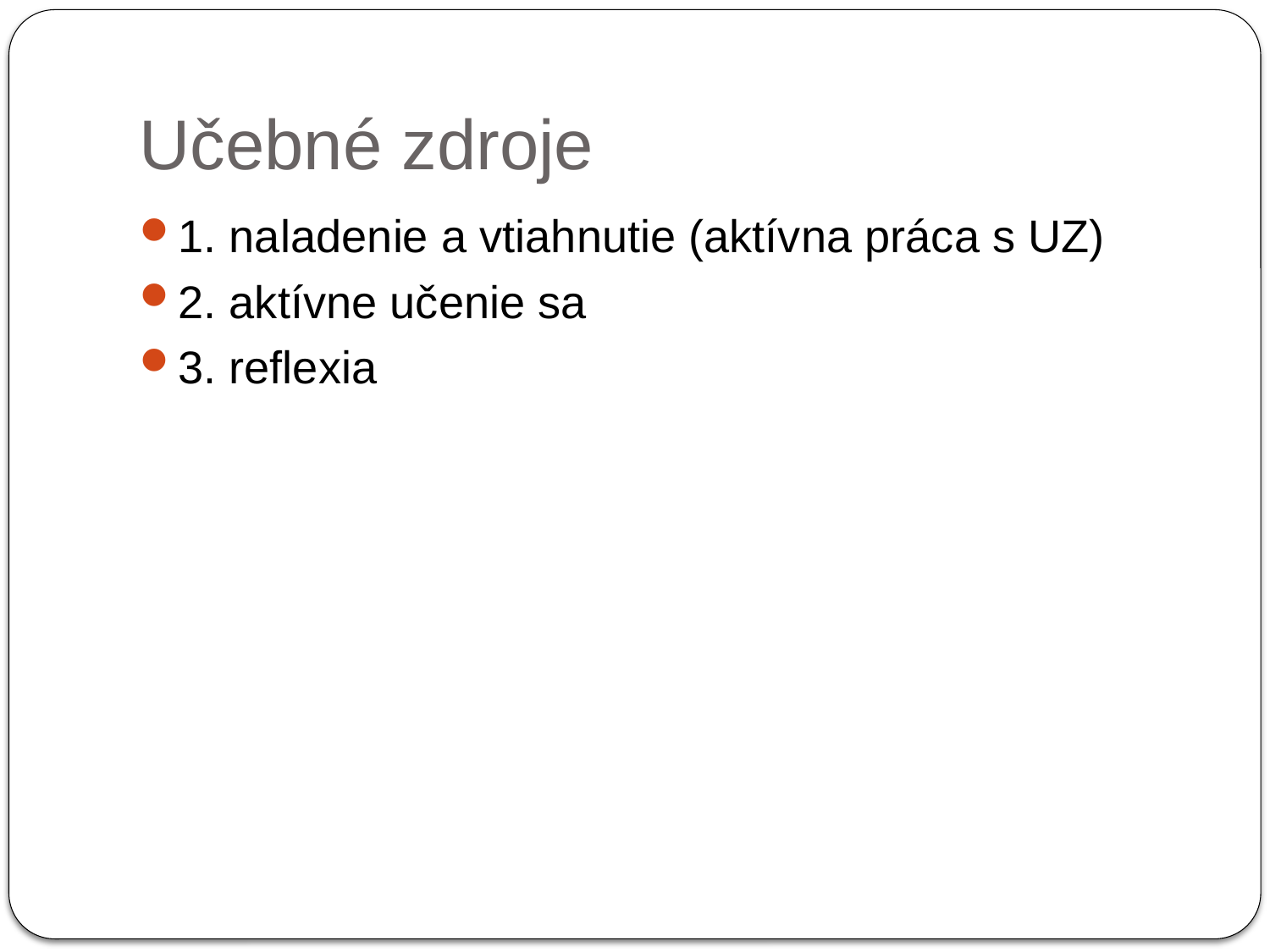

# Učebné zdroje
1. naladenie a vtiahnutie (aktívna práca s UZ)
2. aktívne učenie sa
3. reflexia